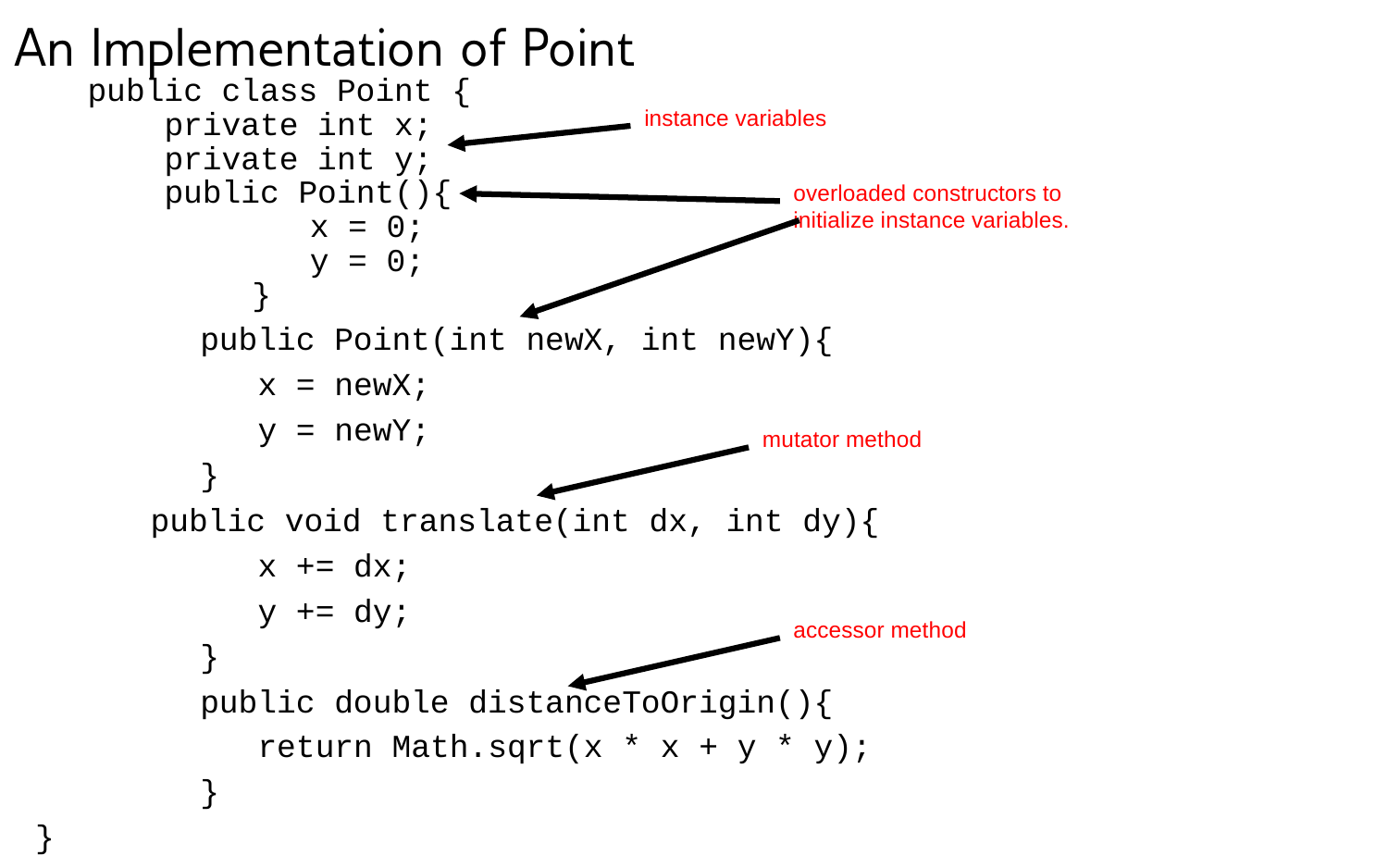

# An Implementation of Point
public class Point {
    private int x;
    private int y;
    public Point(){
		   x = 0;
		   y = 0;
		}
		public Point(int newX, int newY){
		   x = newX;
		   y = newY;
		}
      public void translate(int dx, int dy){
		   x += dx;
		   y += dy;
		}
		public double distanceToOrigin(){
		   return Math.sqrt(x * x + y * y);
		}
}

instance variables
overloaded constructors to initialize instance variables.
mutator method
accessor method